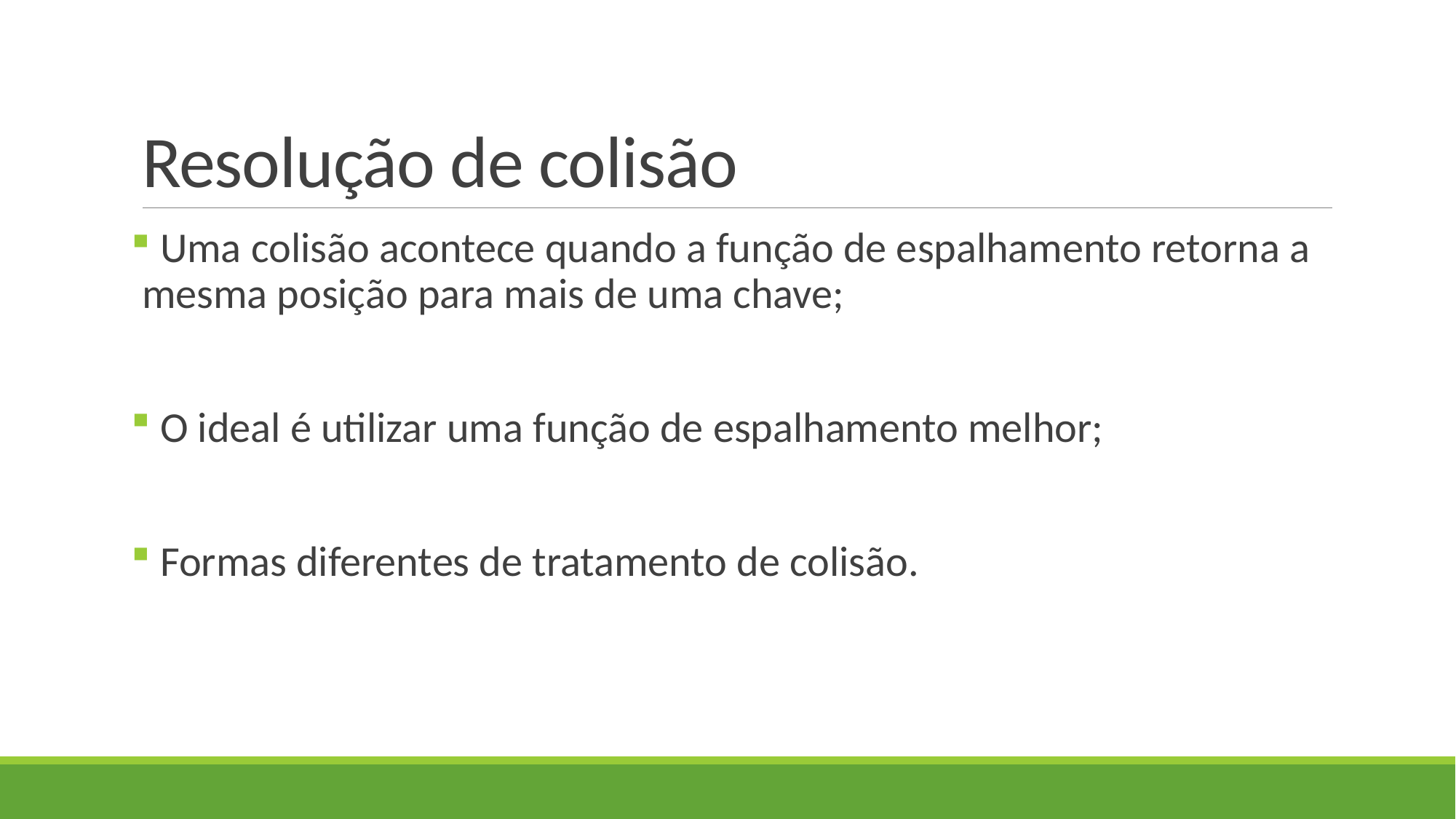

# Resolução de colisão
 Uma colisão acontece quando a função de espalhamento retorna a mesma posição para mais de uma chave;

 O ideal é utilizar uma função de espalhamento melhor;

 Formas diferentes de tratamento de colisão.